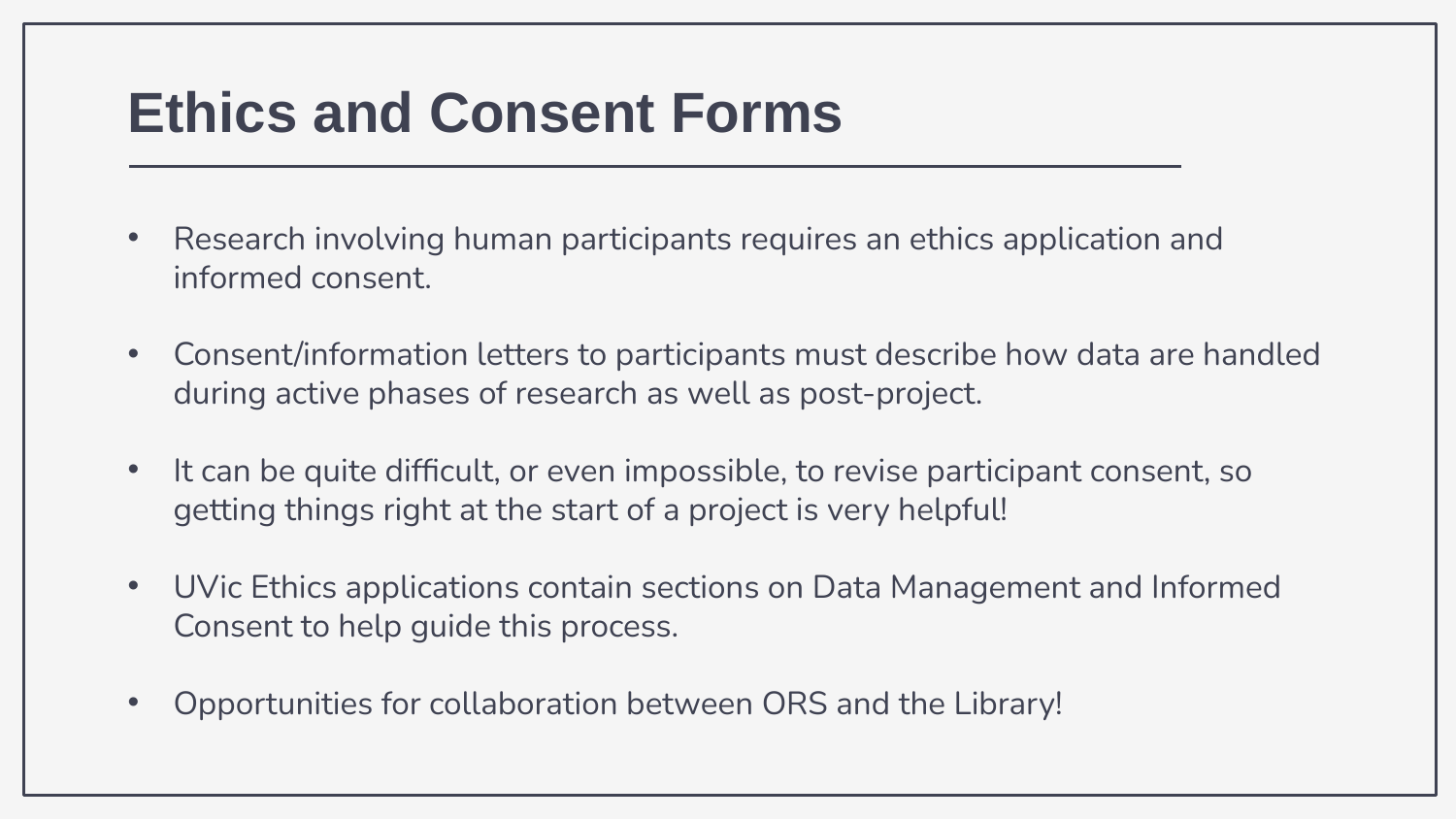

Ethics and Consent Forms
Research involving human participants requires an ethics application and informed consent.

Consent/information letters to participants must describe how data are handled during active phases of research as well as post-project.

It can be quite difficult, or even impossible, to revise participant consent, so getting things right at the start of a project is very helpful!

UVic Ethics applications contain sections on Data Management and Informed Consent to help guide this process.

Opportunities for collaboration between ORS and the Library!